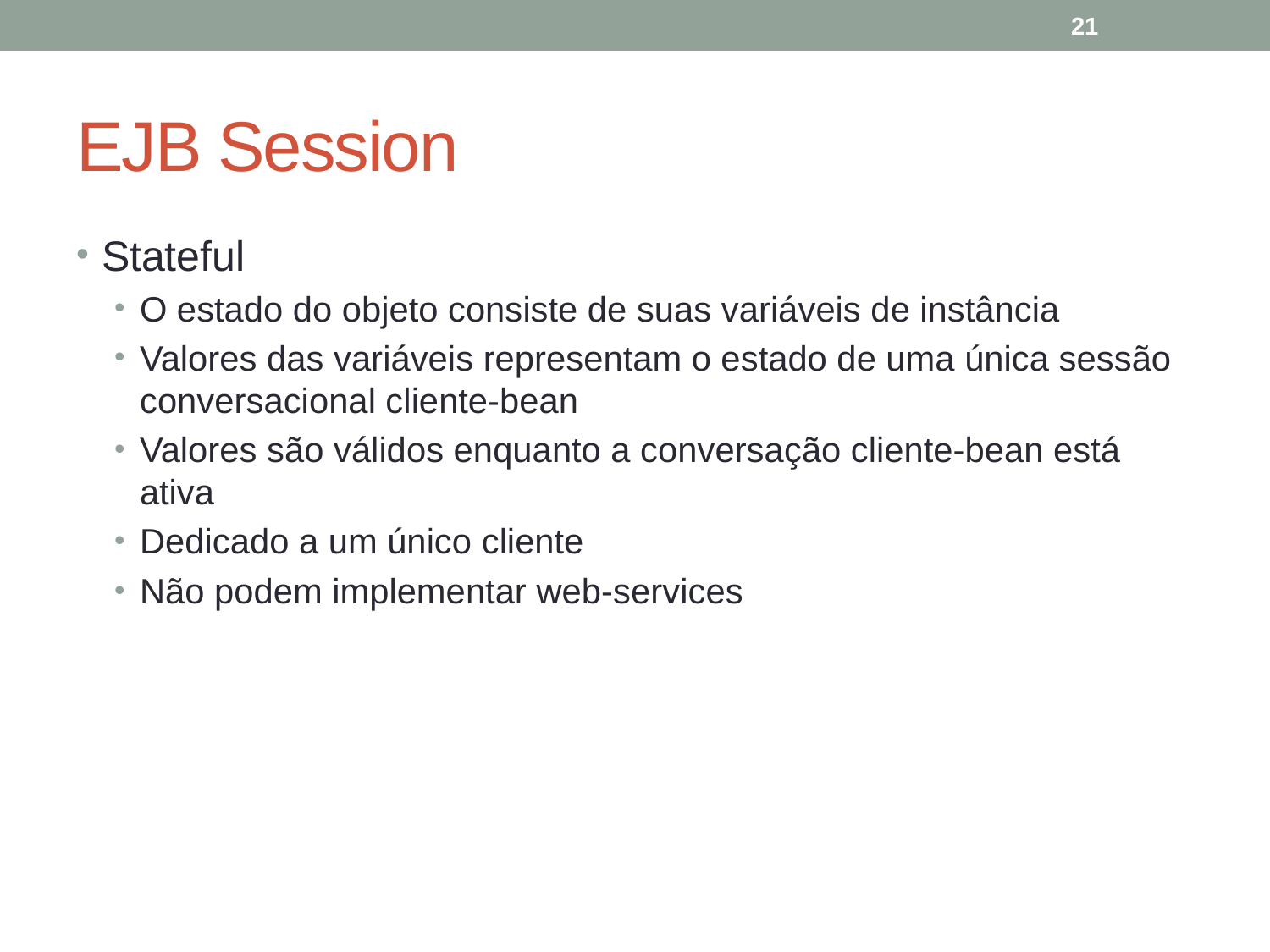

21
# EJB Session
Stateful
O estado do objeto consiste de suas variáveis de instância
Valores das variáveis representam o estado de uma única sessão conversacional cliente-bean
Valores são válidos enquanto a conversação cliente-bean está ativa
Dedicado a um único cliente
Não podem implementar web-services